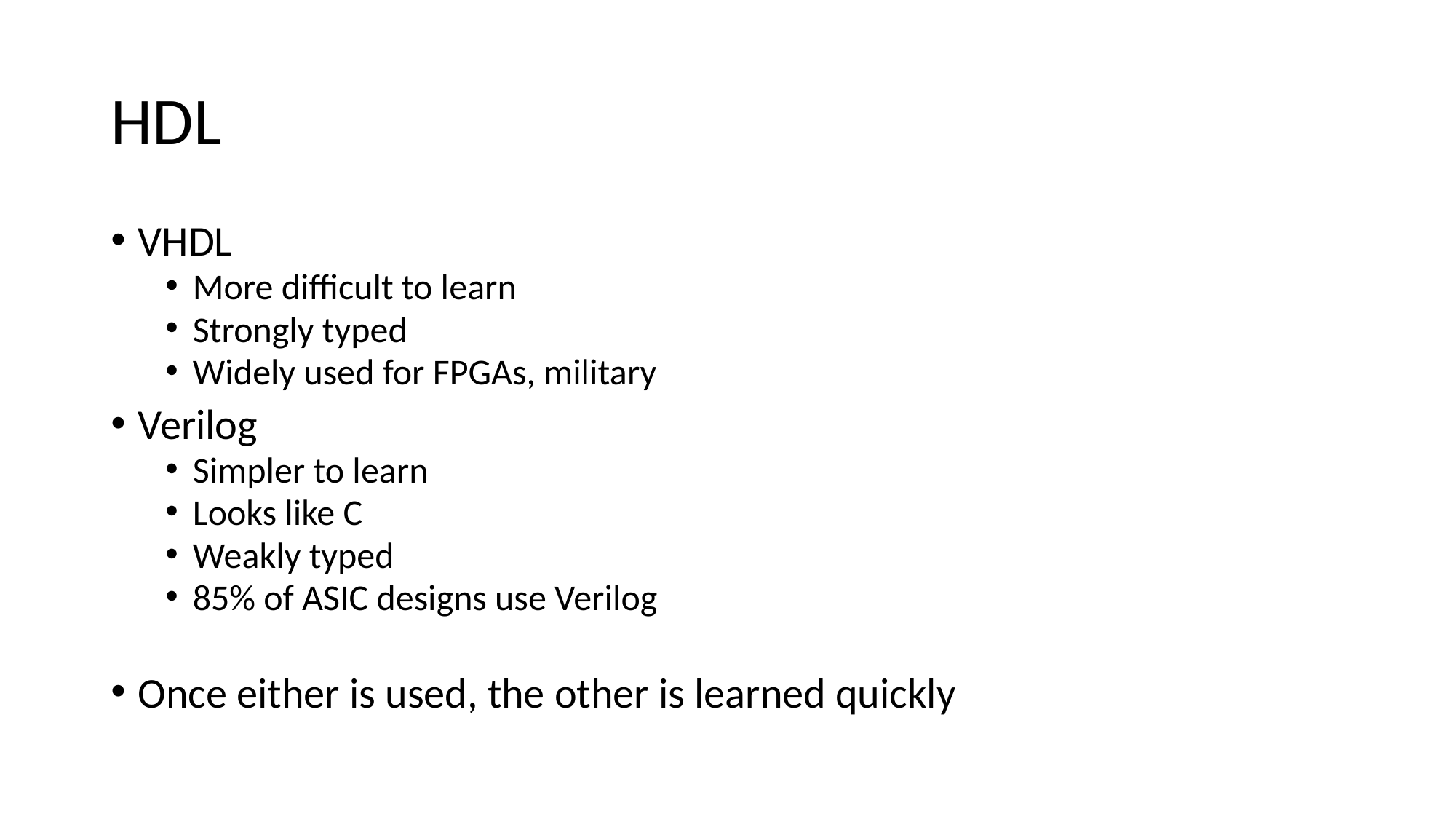

# HDL
VHDL
More diﬃcult to learn
Strongly typed
Widely used for FPGAs, military
Verilog
Simpler to learn
Looks like C
Weakly typed
85% of ASIC designs use Verilog

Once either is used, the other is learned quickly